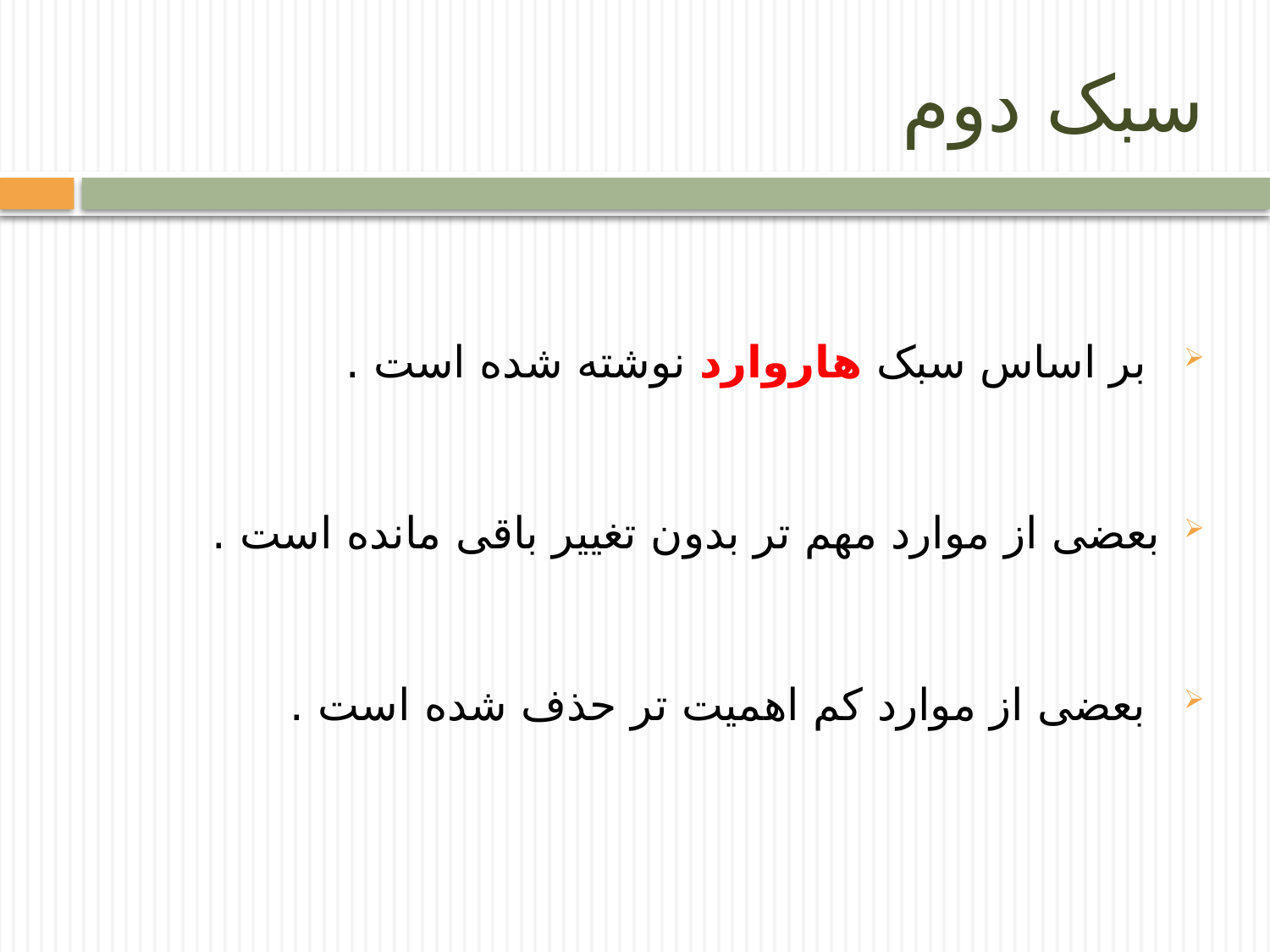

# سبک دوم
 بر اساس سبک هاروارد نوشته شده است .
بعضی از موارد مهم تر بدون تغییر باقی مانده است .
 بعضی از موارد کم اهمیت تر حذف شده است .